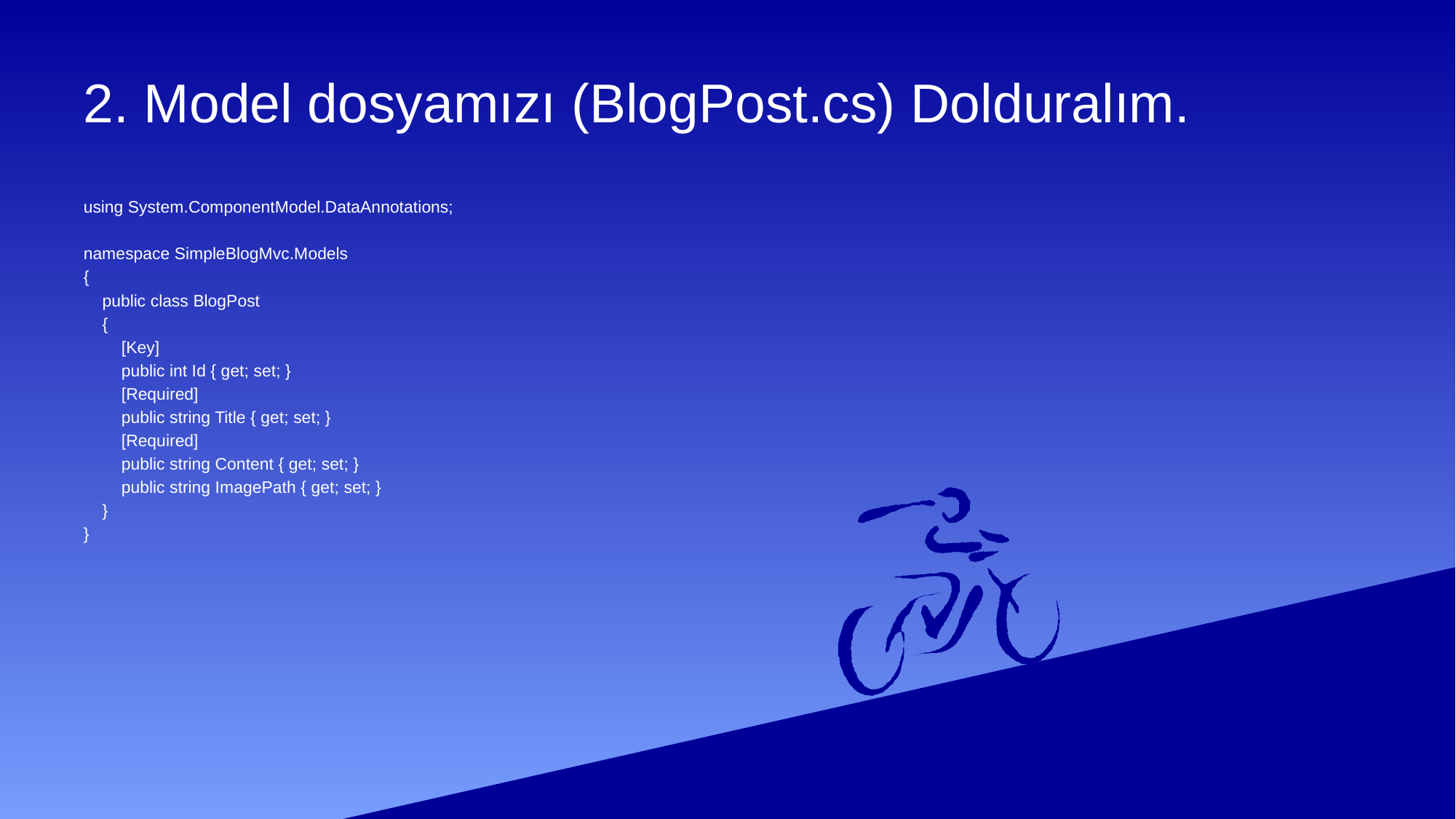

# 2. Model dosyamızı (BlogPost.cs) Dolduralım.
using System.ComponentModel.DataAnnotations;

namespace SimpleBlogMvc.Models
{
    public class BlogPost
    {
        [Key]
        public int Id { get; set; }
        [Required]
        public string Title { get; set; }
        [Required]
        public string Content { get; set; }
        public string ImagePath { get; set; }
    }
}